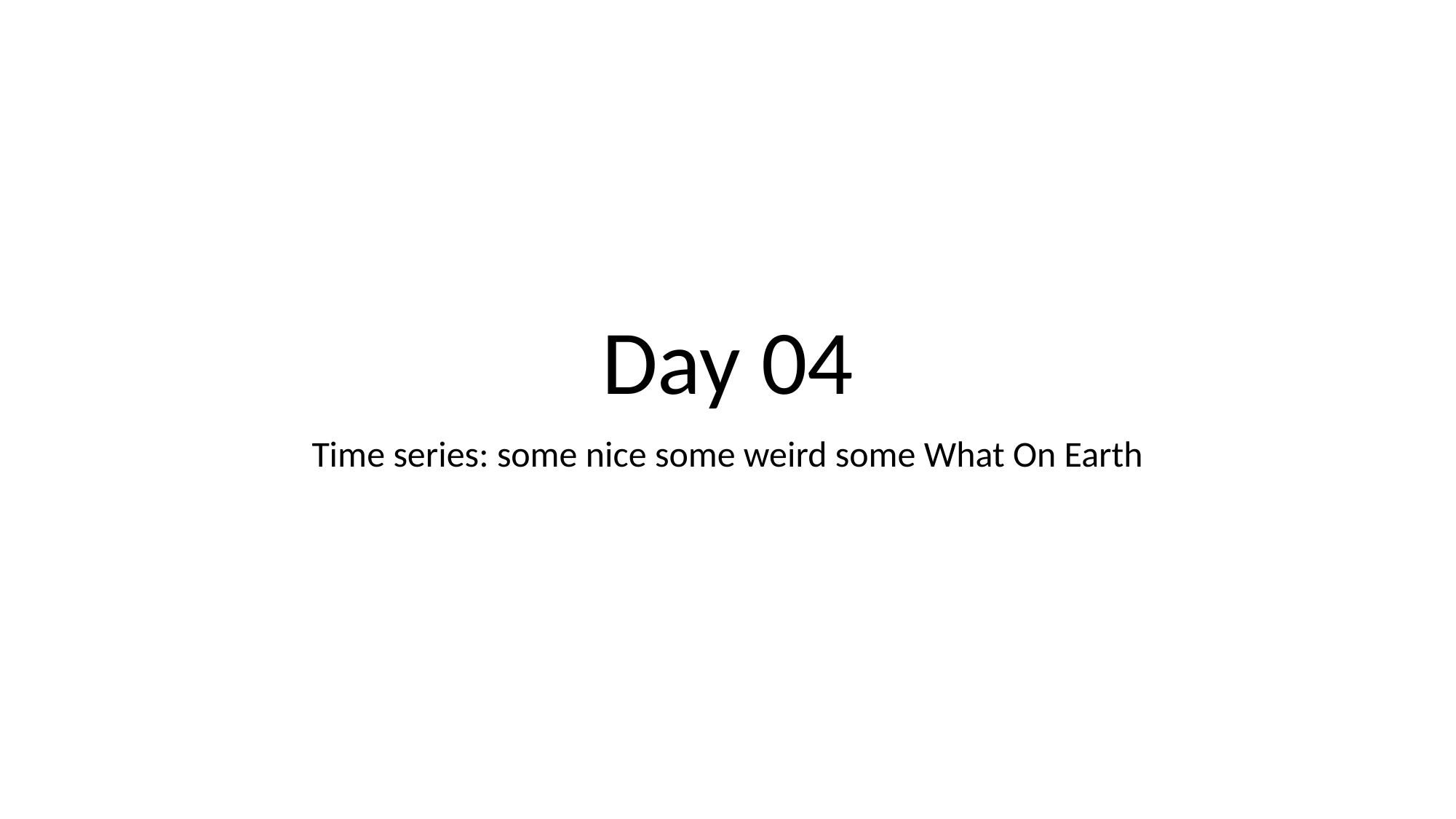

# Day 04
Time series: some nice some weird some What On Earth